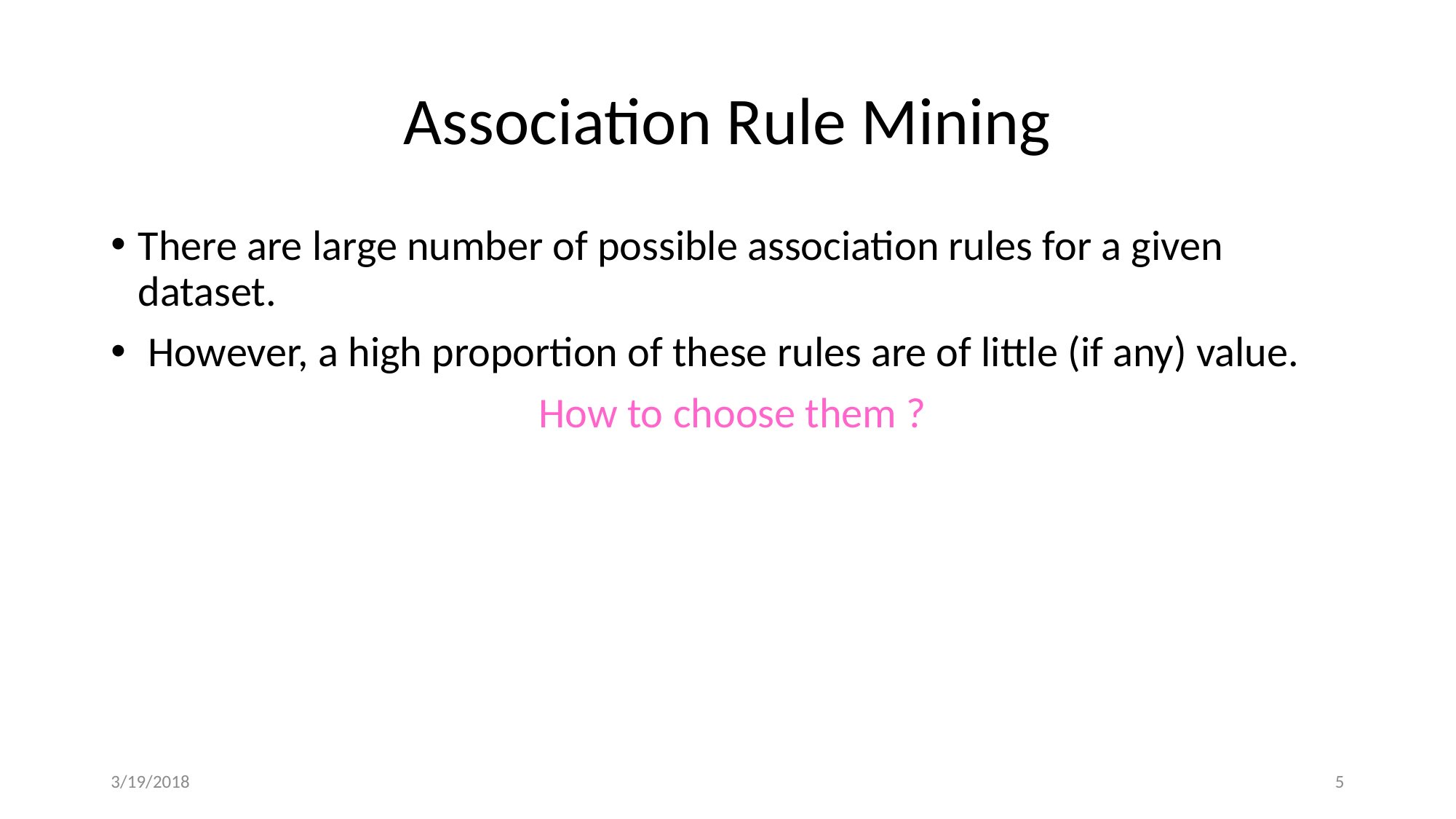

# Association Rule Mining
There are large number of possible association rules for a given dataset.
 However, a high proportion of these rules are of little (if any) value.
 How to choose them ?
3/19/2018
5